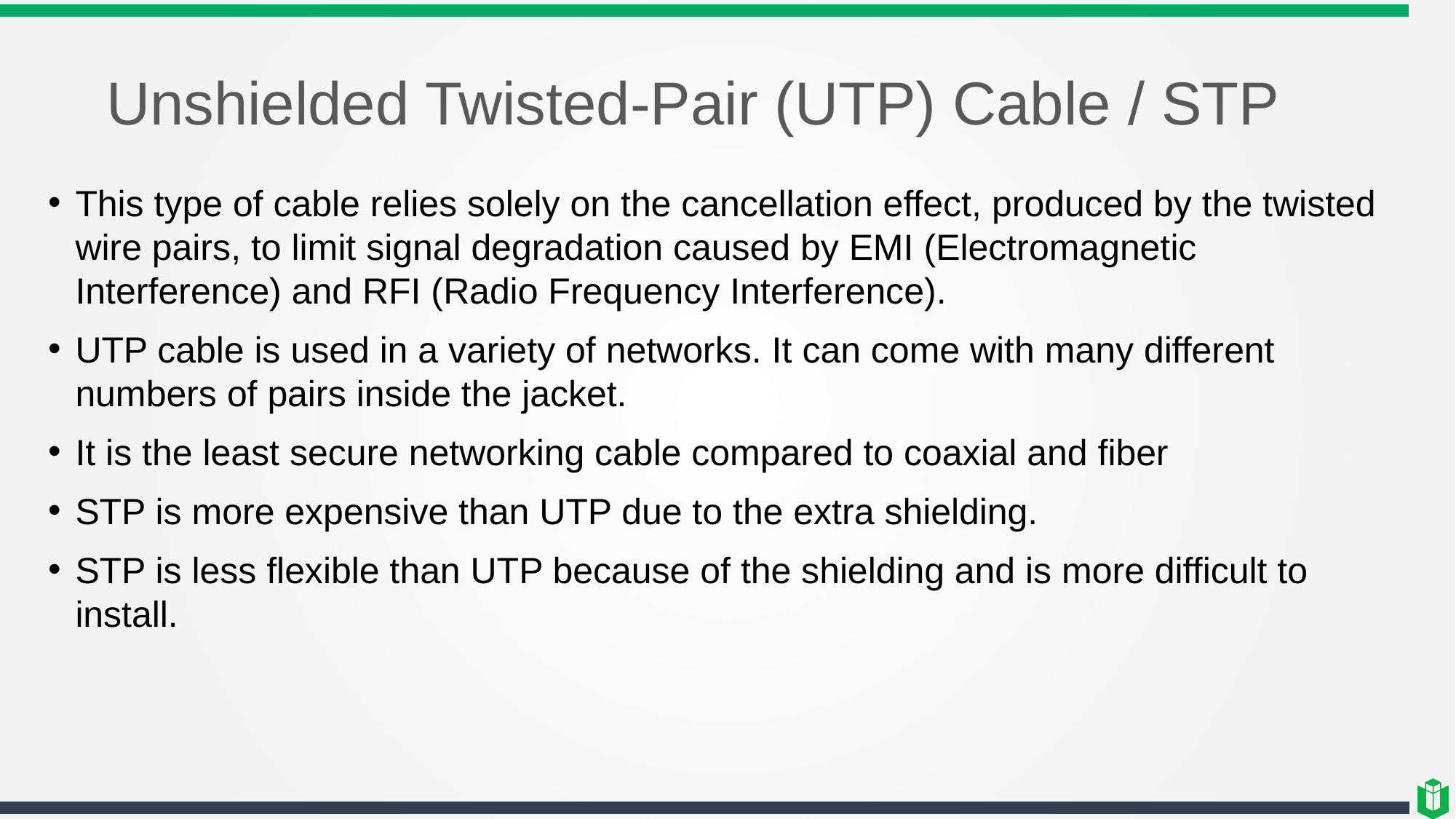

# Unshielded Twisted-Pair (UTP) Cable / STP
This type of cable relies solely on the cancellation effect, produced by the twisted wire pairs, to limit signal degradation caused by EMI (Electromagnetic Interference) and RFI (Radio Frequency Interference).
UTP cable is used in a variety of networks. It can come with many different numbers of pairs inside the jacket.
It is the least secure networking cable compared to coaxial and fiber
STP is more expensive than UTP due to the extra shielding.
STP is less flexible than UTP because of the shielding and is more difficult to install.